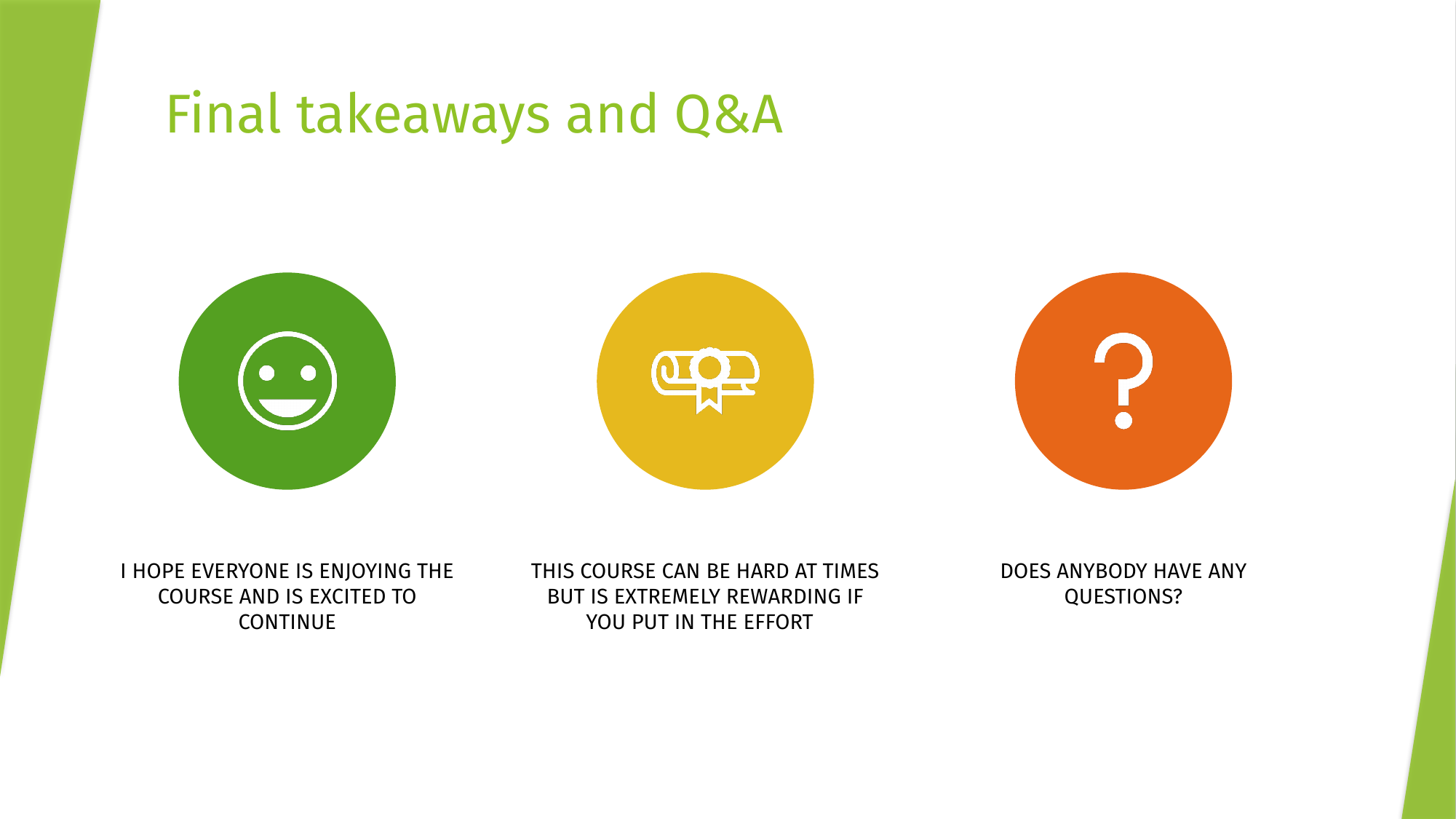

# Final takeaways and Q&A
I hope everyone is ENJOYING THE COURSE AND IS EXCITED to continue
This course can be hard at times but Is extremely Rewarding if you put in the effort
Does anybody have any questions?